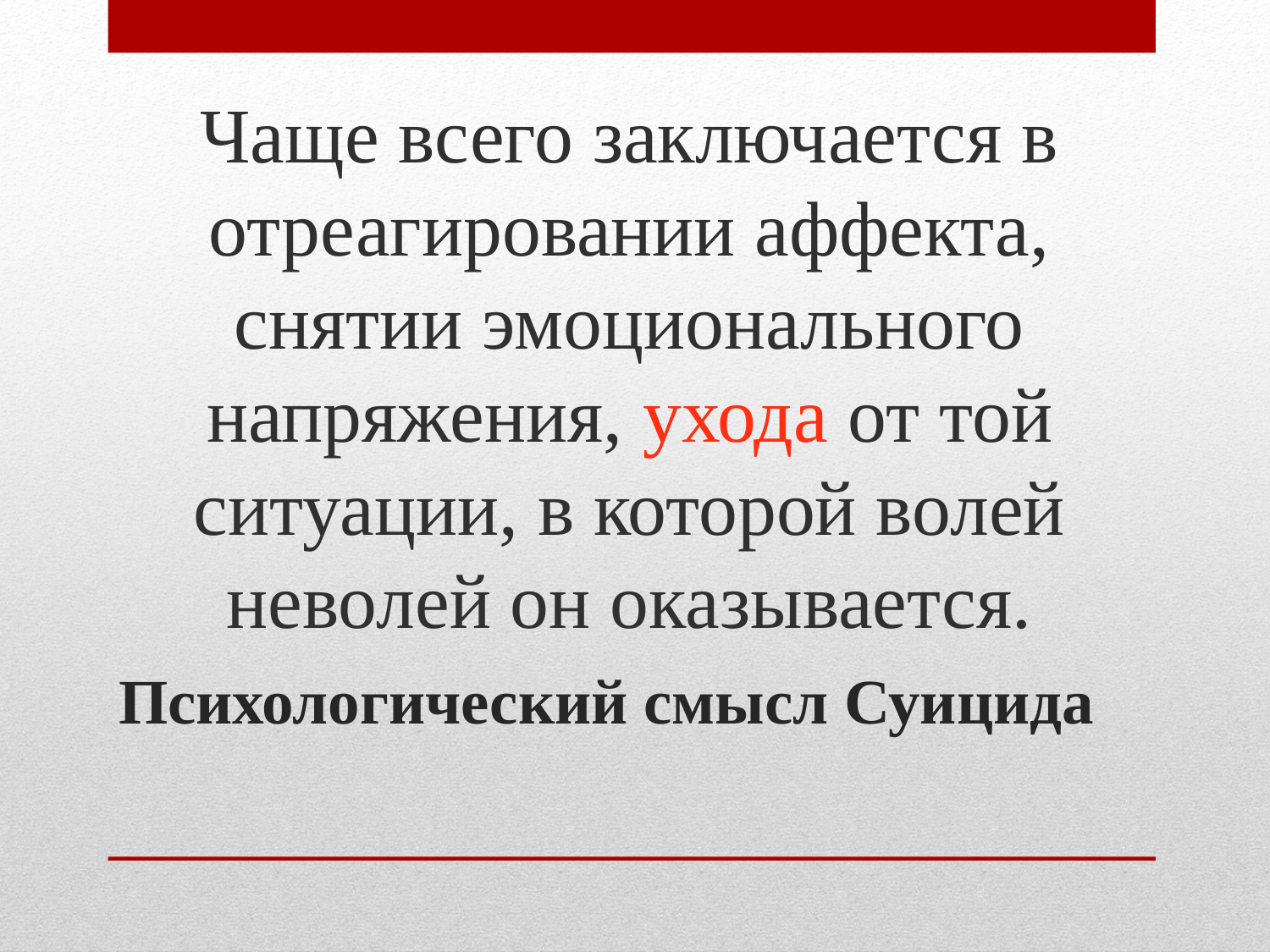

Чаще всего заключается в отреагировании аффекта, снятии эмоционального напряжения, ухода от той ситуации, в которой волей неволей он оказывается.
# Психологический смысл Суицида